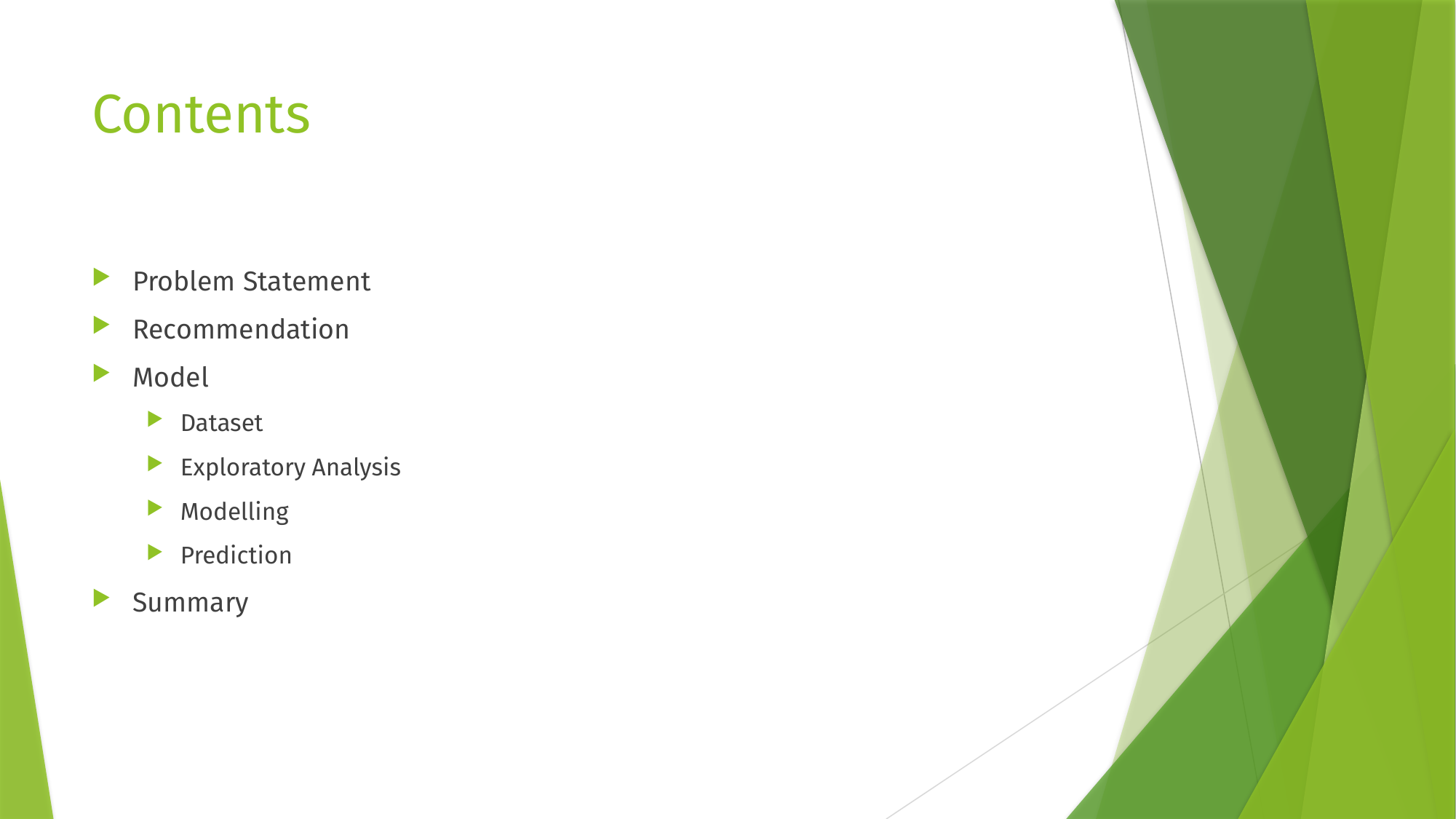

# Contents
Problem Statement
Recommendation
Model
Dataset
Exploratory Analysis
Modelling
Prediction
Summary